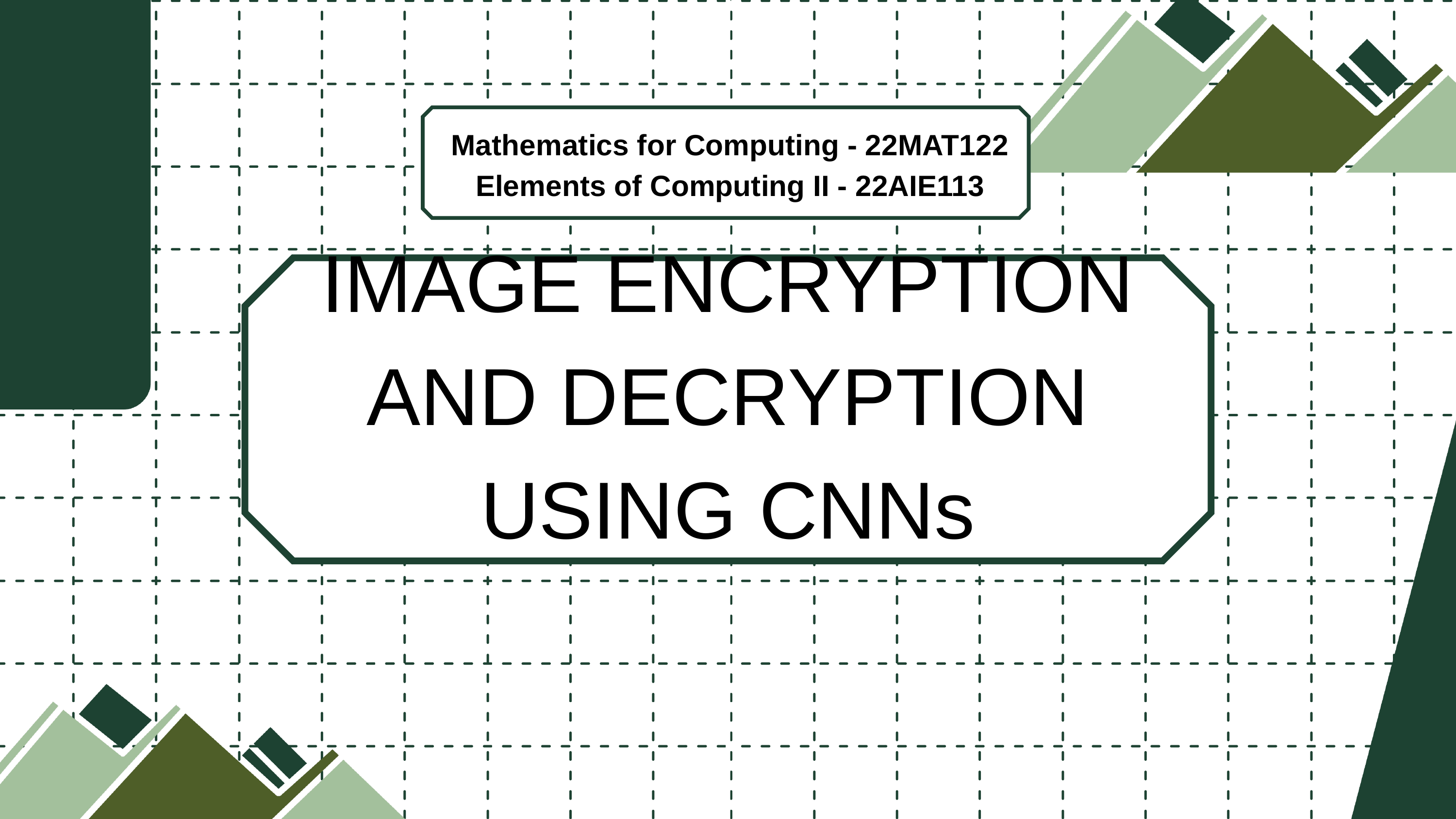

Mathematics for Computing - 22MAT122
Elements of Computing II - 22AIE113

IMAGE ENCRYPTION AND DECRYPTION USING CNNs